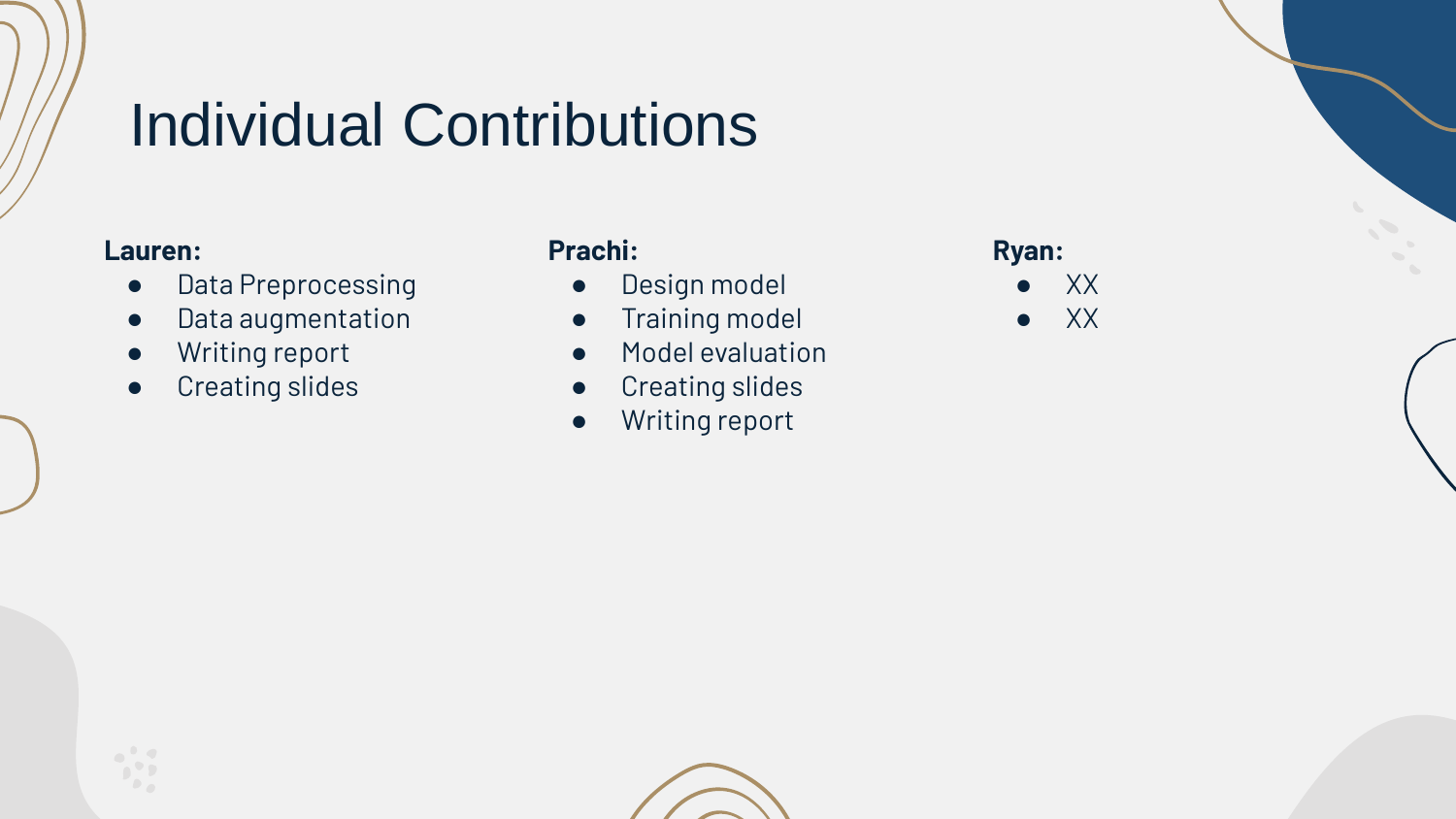

# Individual Contributions
Lauren:
Data Preprocessing
Data augmentation
Writing report
Creating slides

Prachi:
Design model
Training model
Model evaluation
Creating slides
Writing report

Ryan:
XX
XX